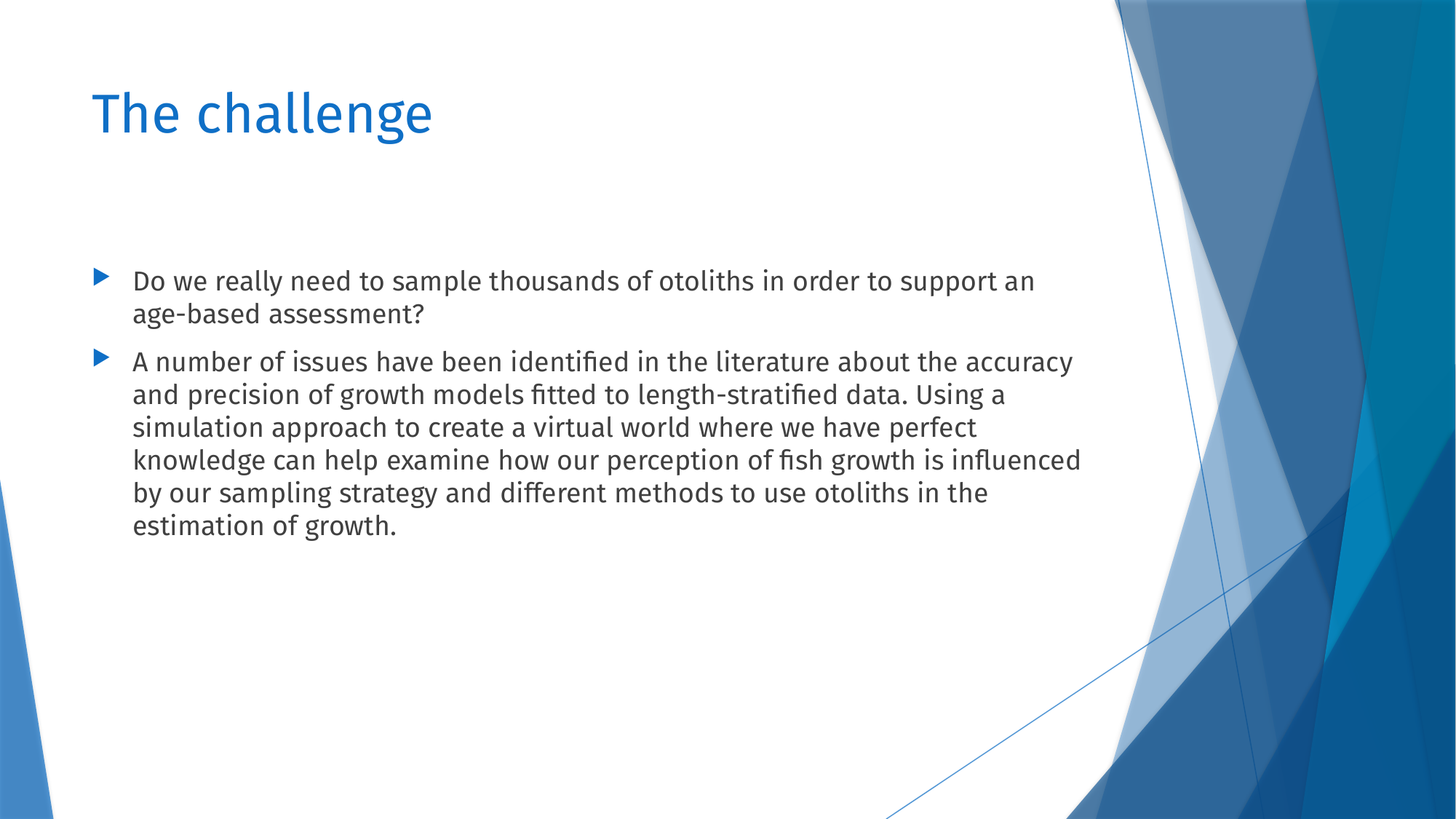

# The challenge
Do we really need to sample thousands of otoliths in order to support an age-based assessment?
A number of issues have been identified in the literature about the accuracy and precision of growth models fitted to length-stratified data. Using a simulation approach to create a virtual world where we have perfect knowledge can help examine how our perception of fish growth is influenced by our sampling strategy and different methods to use otoliths in the estimation of growth.